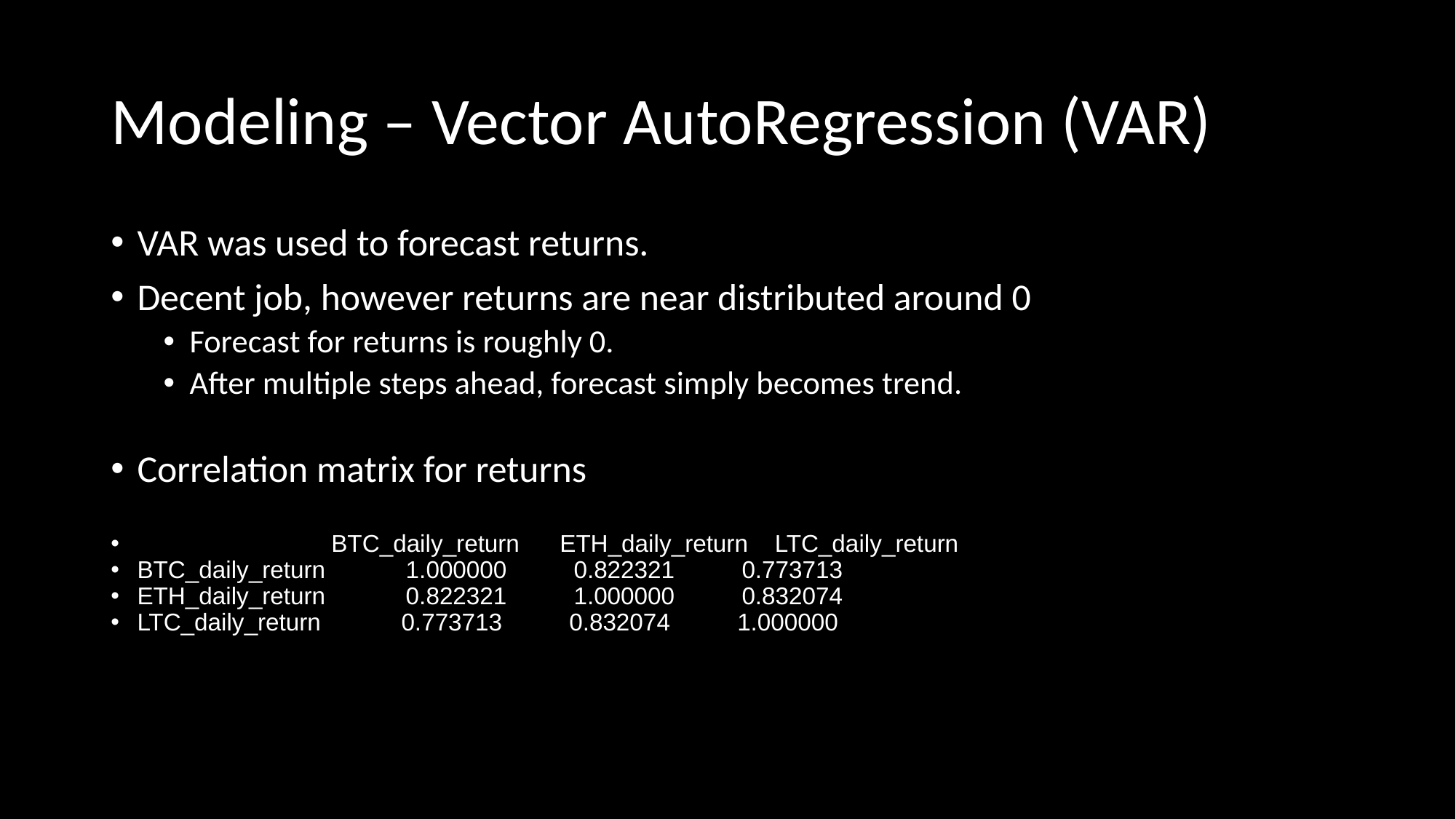

# Modeling – Vector AutoRegression (VAR)
VAR was used to forecast returns.
Decent job, however returns are near distributed around 0
Forecast for returns is roughly 0.
After multiple steps ahead, forecast simply becomes trend.
Correlation matrix for returns
                    	BTC_daily_return      ETH_daily_return    LTC_daily_return
BTC_daily_return            1.000000          0.822321          0.773713
ETH_daily_return            0.822321          1.000000          0.832074
LTC_daily_return            0.773713          0.832074          1.000000